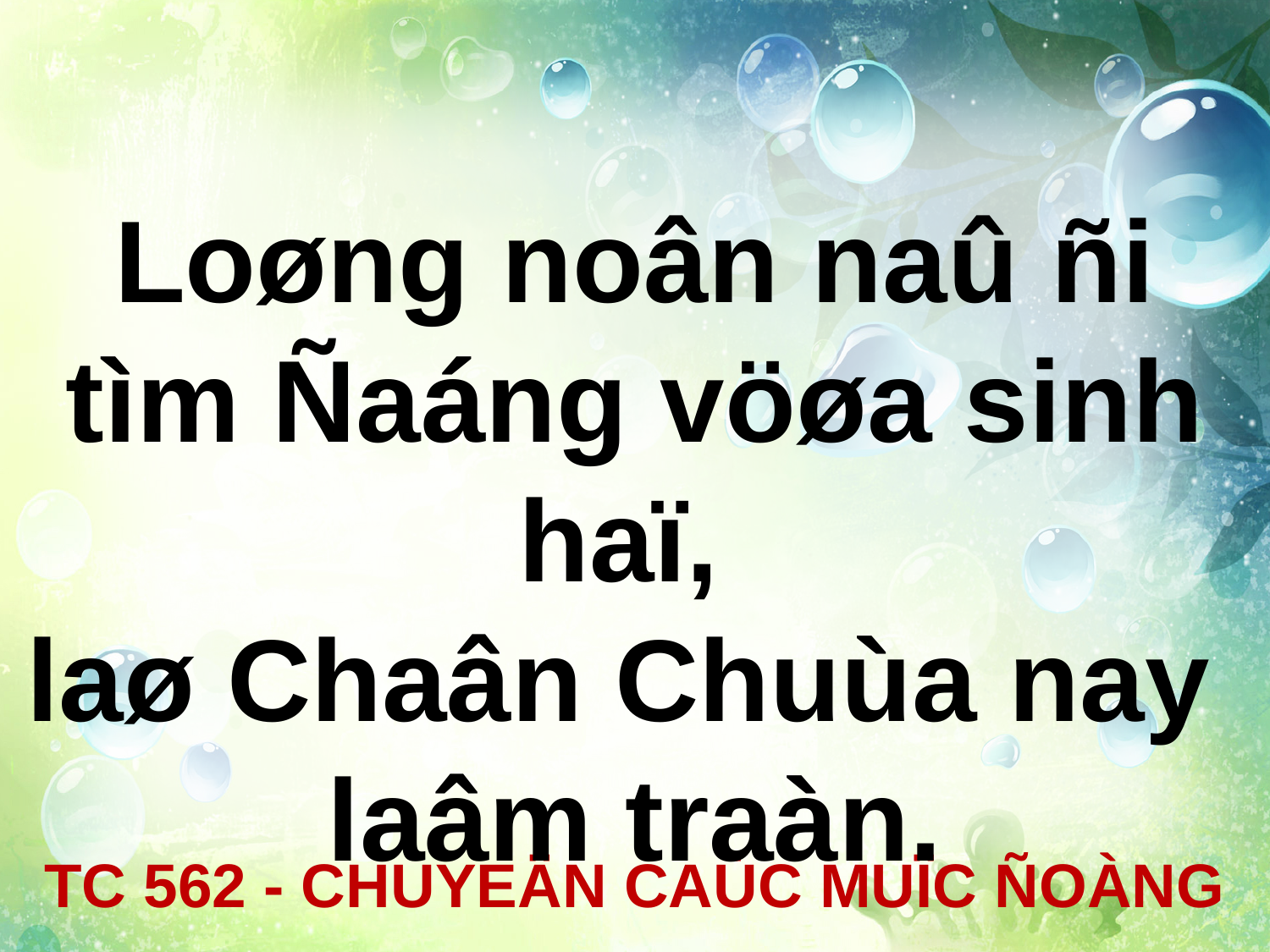

Loøng noân naû ñi tìm Ñaáng vöøa sinh haï,
laø Chaân Chuùa nay
laâm traàn.
TC 562 - CHUYEÄN CAÙC MUÏC ÑOÀNG